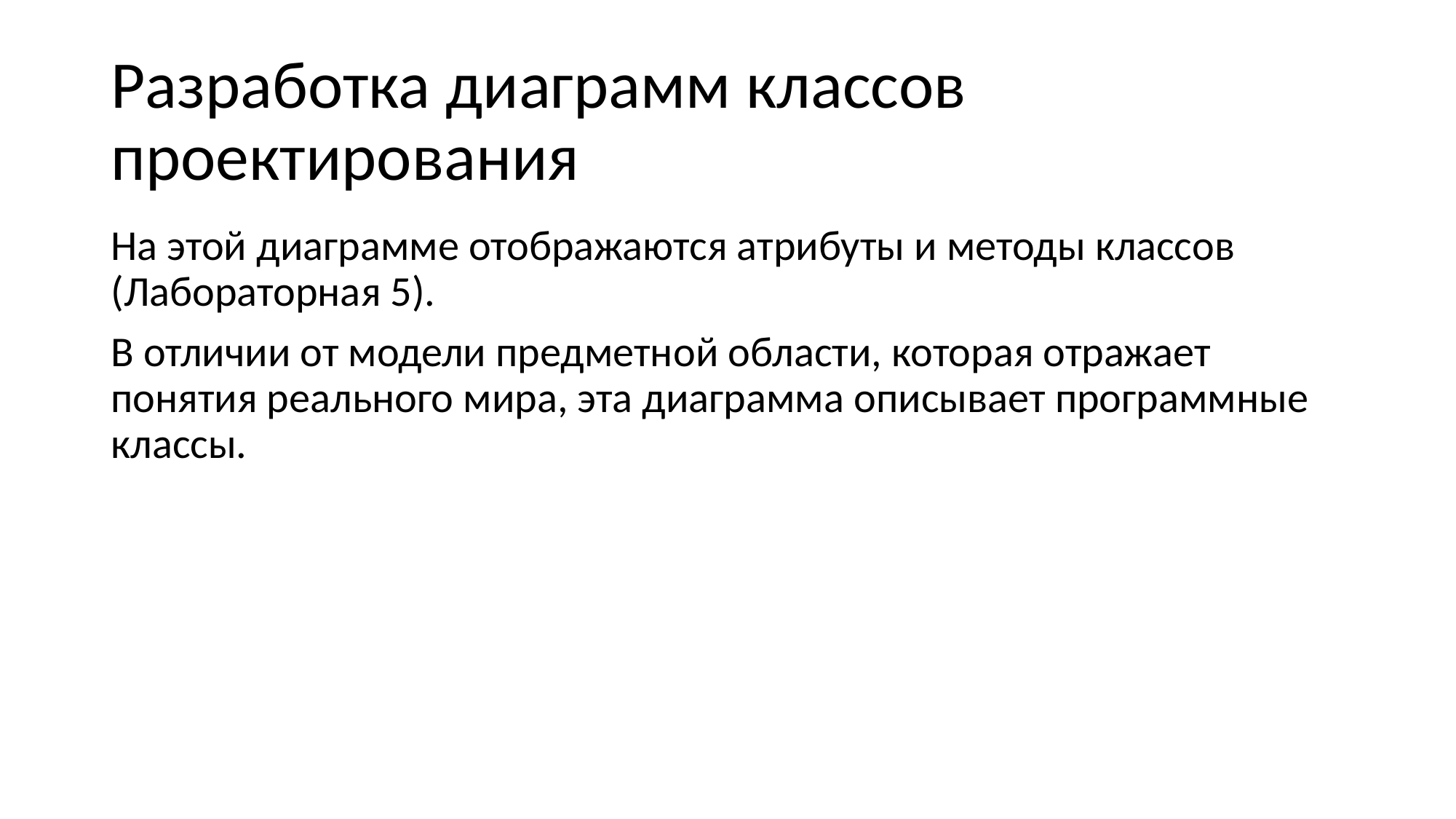

# Разработка диаграмм классов проектирования
На этой диаграмме отображаются атрибуты и методы классов (Лабораторная 5).
В отличии от модели предметной области, которая отражает понятия реального мира, эта диаграмма описывает программные классы.